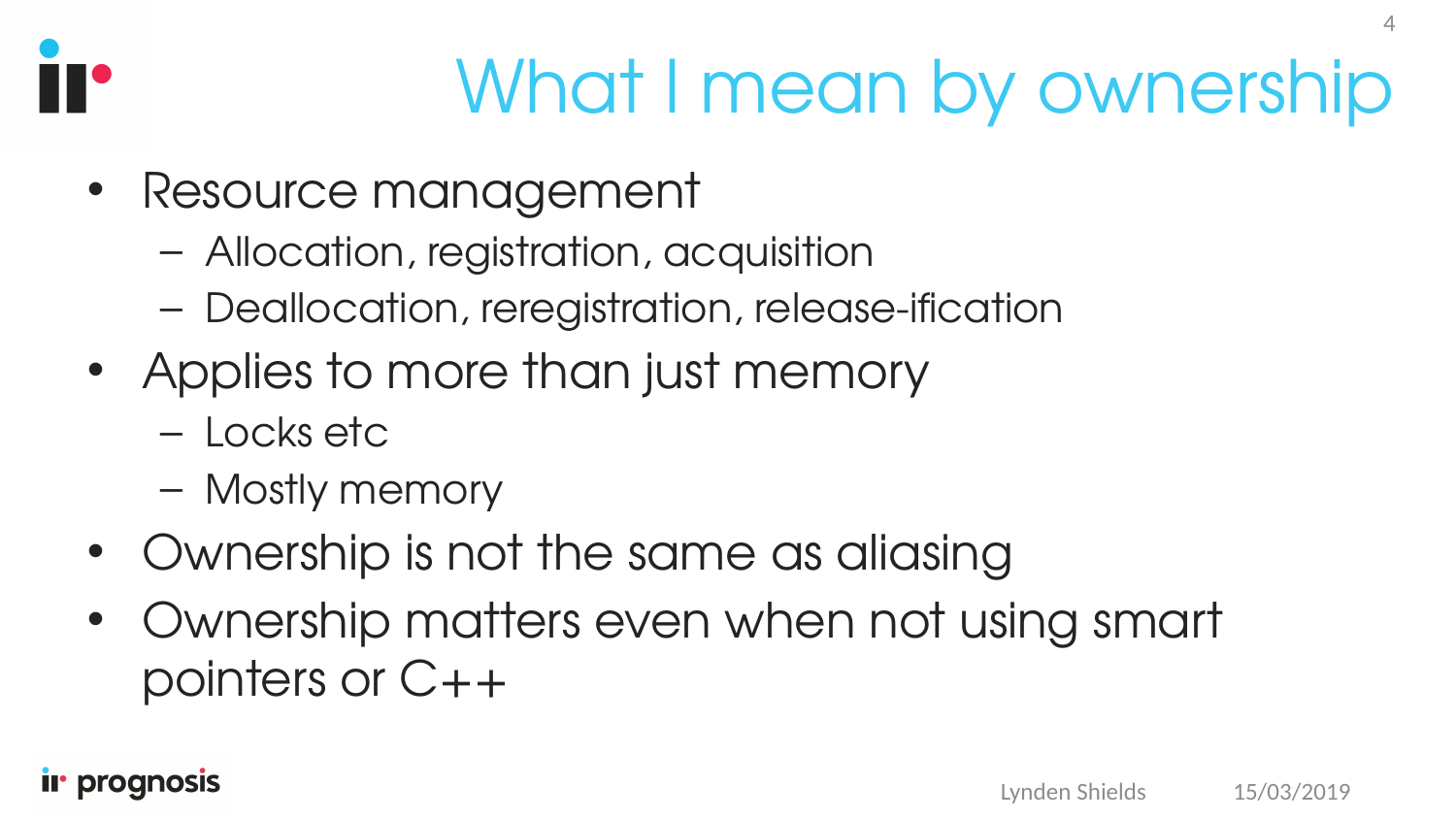

4
# What I mean by ownership
Resource management
Allocation, registration, acquisition
Deallocation, reregistration, release-ification
Applies to more than just memory
Locks etc
Mostly memory
Ownership is not the same as aliasing
Ownership matters even when not using smart pointers or C++

15/03/2019
Lynden Shields